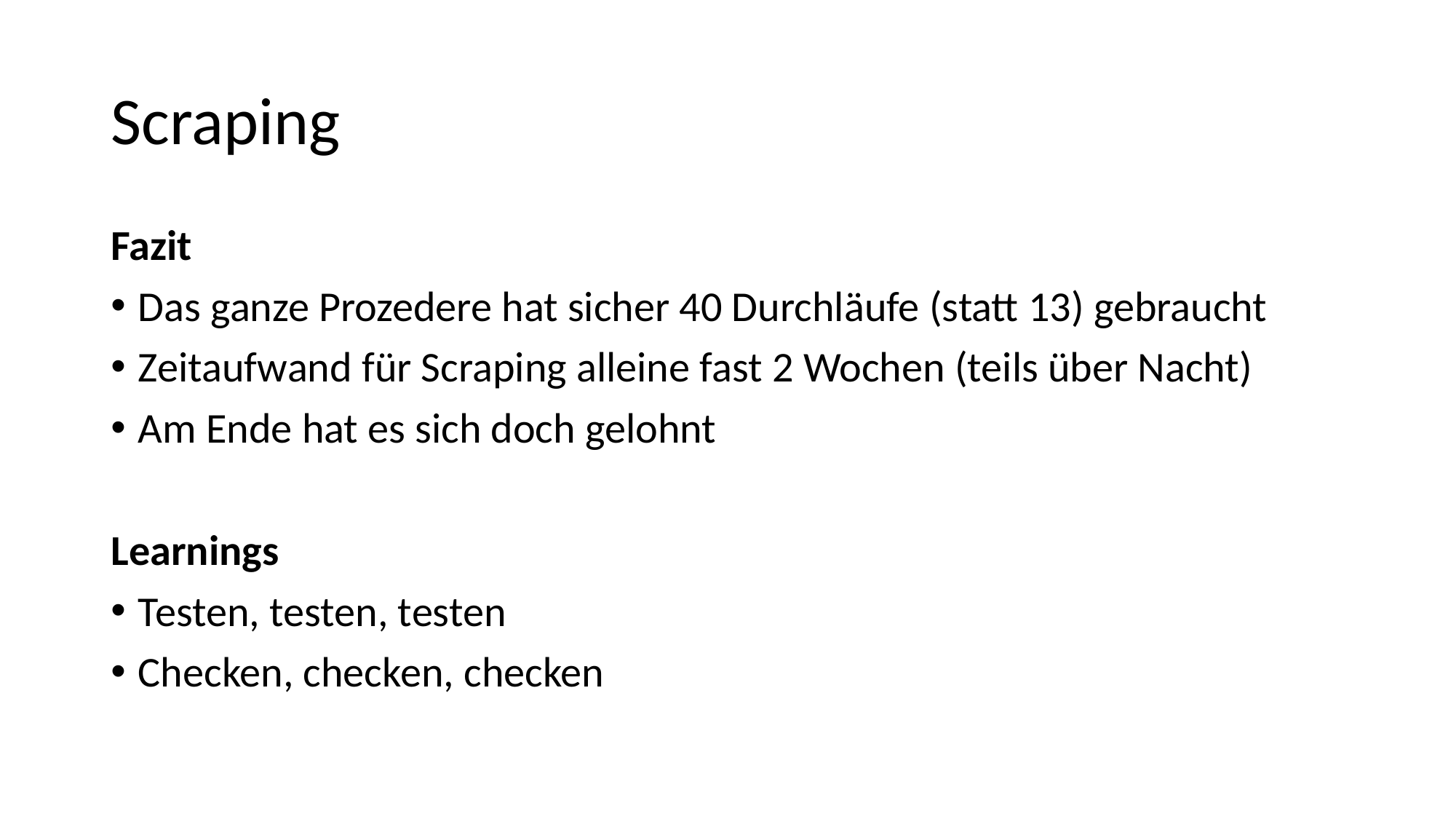

# Scraping
Fazit
Das ganze Prozedere hat sicher 40 Durchläufe (statt 13) gebraucht
Zeitaufwand für Scraping alleine fast 2 Wochen (teils über Nacht)
Am Ende hat es sich doch gelohnt

Learnings
Testen, testen, testen
Checken, checken, checken